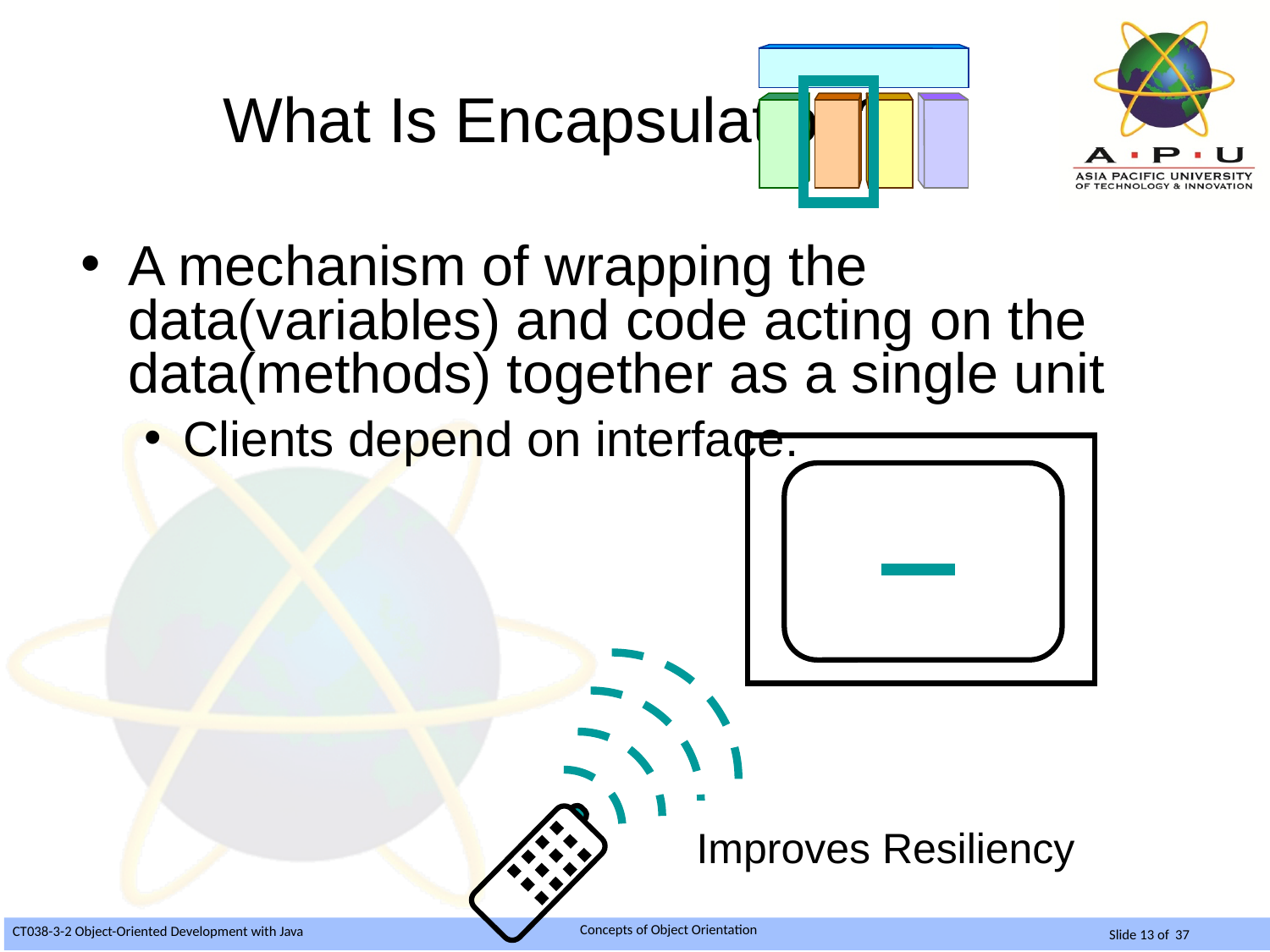

# What Is Encapsulation?

A mechanism of wrapping the data(variables) and code acting on the data(methods) together as a single unit
Clients depend on interface.

Improves Resiliency